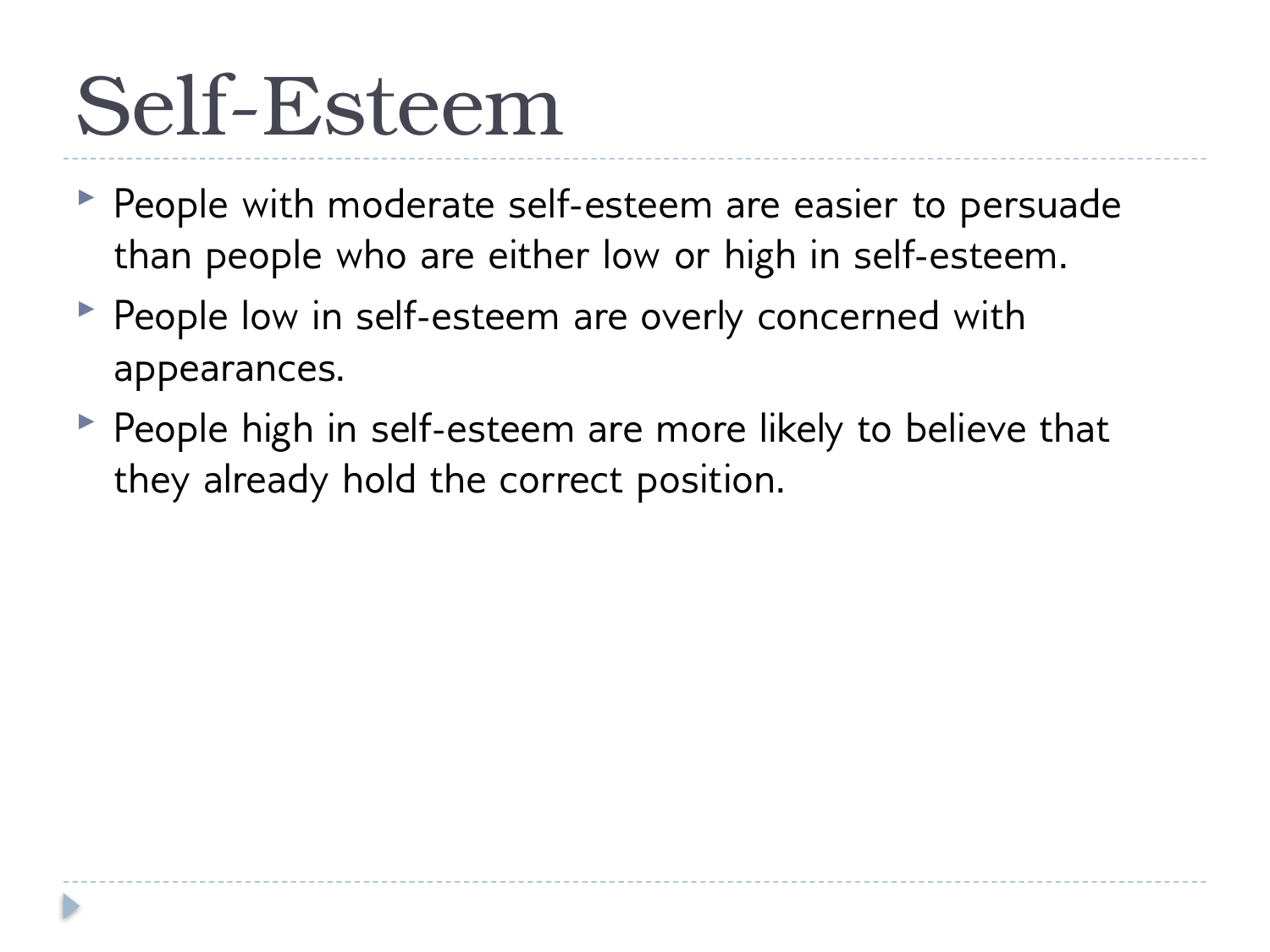

# Self-Esteem
People with moderate self-esteem are easier to persuade than people who are either low or high in self-esteem.
People low in self-esteem are overly concerned with appearances.
People high in self-esteem are more likely to believe that they already hold the correct position.